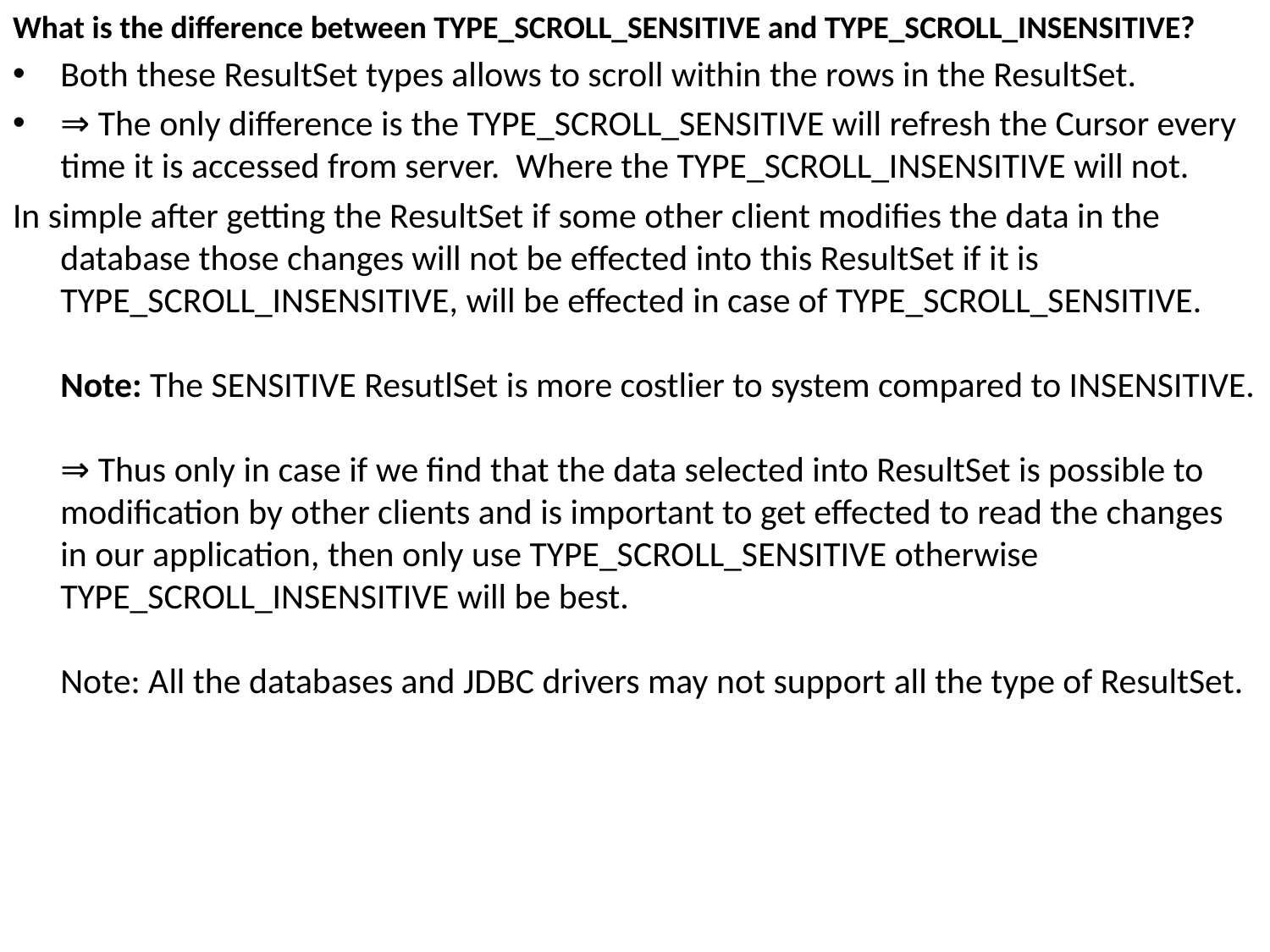

What is the difference between TYPE_SCROLL_SENSITIVE and TYPE_SCROLL_INSENSITIVE?
Both these ResultSet types allows to scroll within the rows in the ResultSet.
⇒ The only difference is the TYPE_SCROLL_SENSITIVE will refresh the Cursor every time it is accessed from server.  Where the TYPE_SCROLL_INSENSITIVE will not.
In simple after getting the ResultSet if some other client modifies the data in the database those changes will not be effected into this ResultSet if it is TYPE_SCROLL_INSENSITIVE, will be effected in case of TYPE_SCROLL_SENSITIVE.
 
Note: The SENSITIVE ResutlSet is more costlier to system compared to INSENSITIVE.
 
⇒ Thus only in case if we find that the data selected into ResultSet is possible to modification by other clients and is important to get effected to read the changes in our application, then only use TYPE_SCROLL_SENSITIVE otherwise TYPE_SCROLL_INSENSITIVE will be best.
 
Note: All the databases and JDBC drivers may not support all the type of ResultSet.